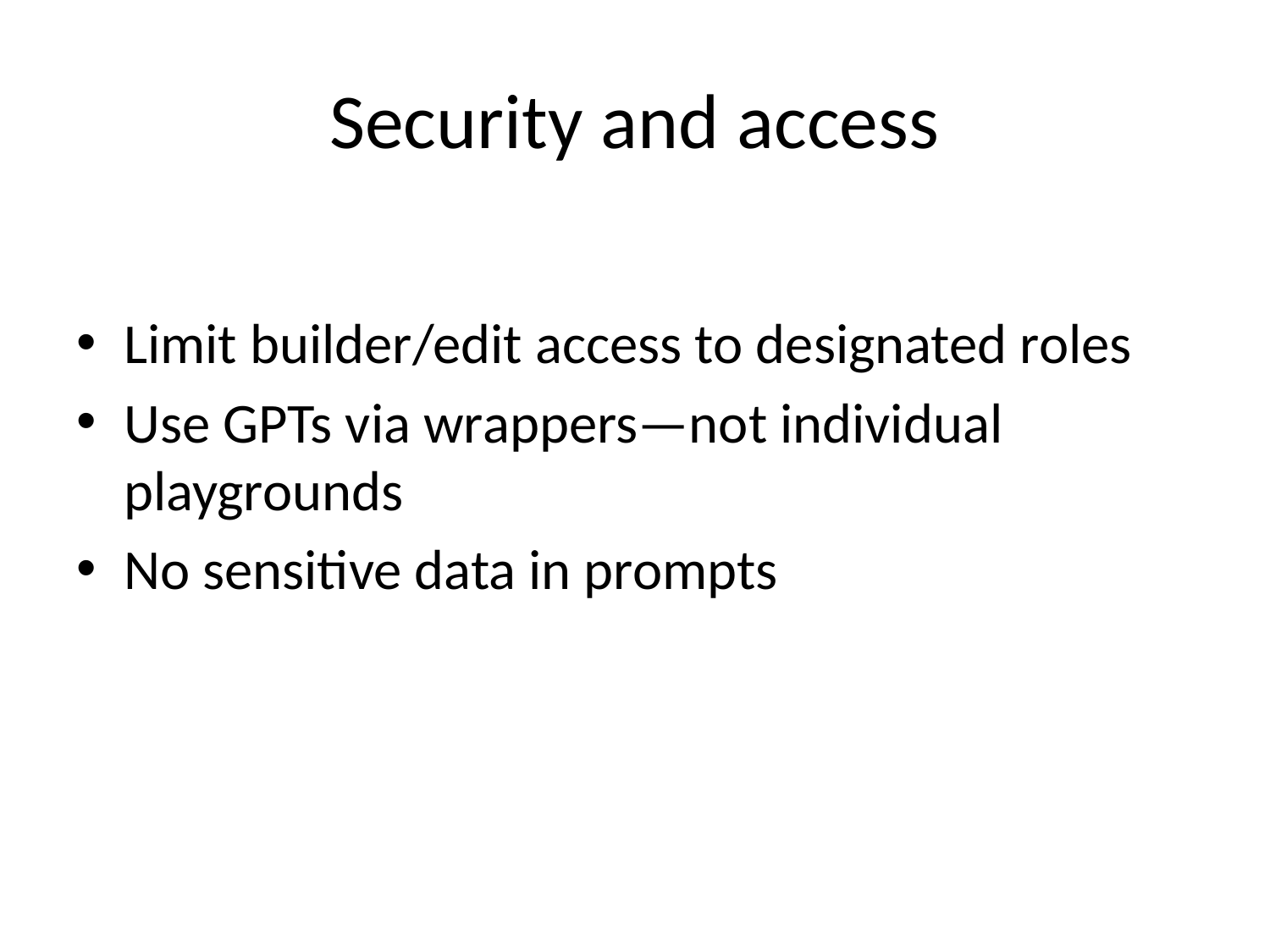

# Security and access

Limit builder/edit access to designated roles
Use GPTs via wrappers—not individual playgrounds
No sensitive data in prompts